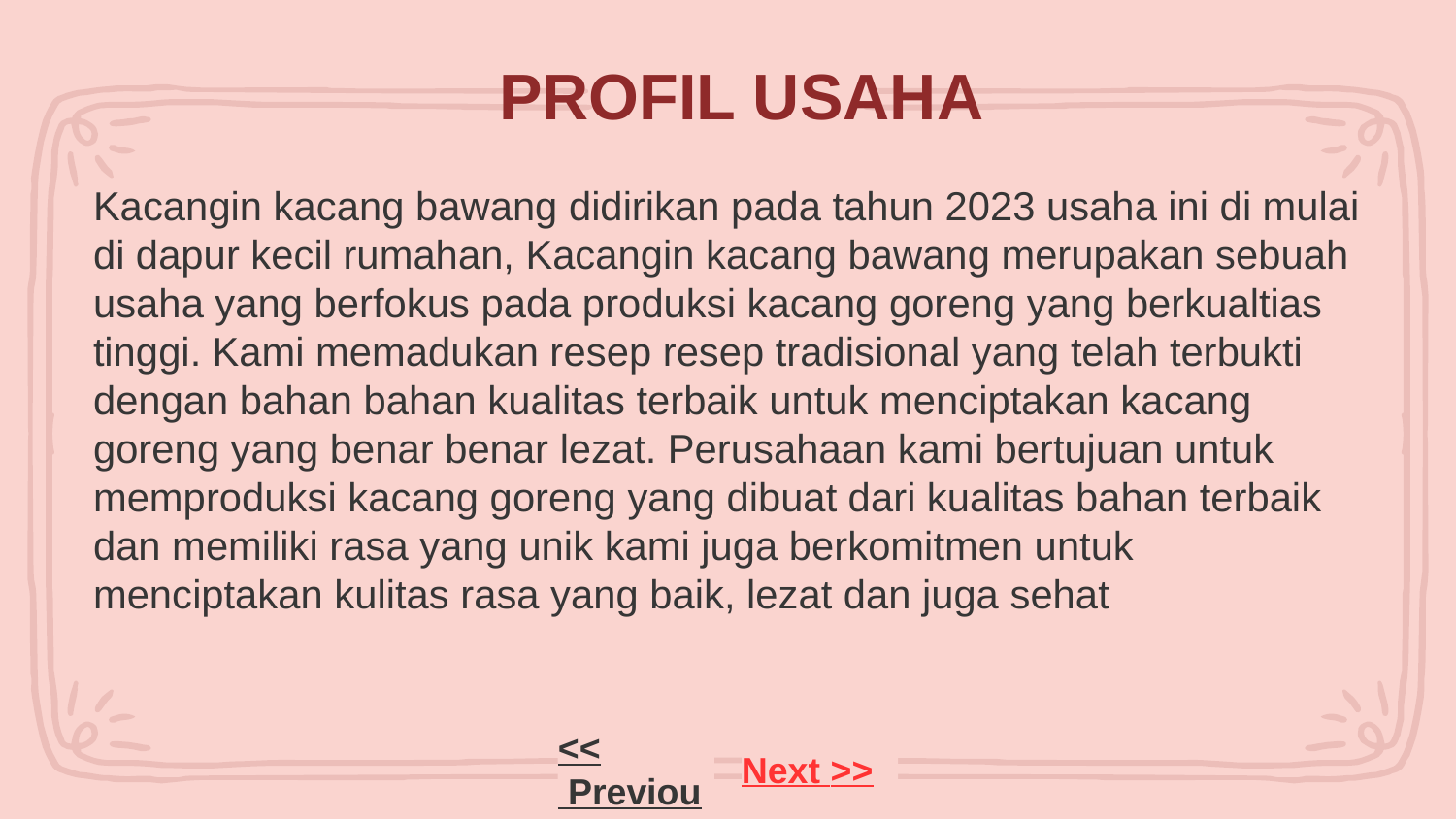

# PROFIL USAHA
Kacangin kacang bawang didirikan pada tahun 2023 usaha ini di mulai di dapur kecil rumahan, Kacangin kacang bawang merupakan sebuah usaha yang berfokus pada produksi kacang goreng yang berkualtias tinggi. Kami memadukan resep resep tradisional yang telah terbukti dengan bahan bahan kualitas terbaik untuk menciptakan kacang goreng yang benar benar lezat. Perusahaan kami bertujuan untuk memproduksi kacang goreng yang dibuat dari kualitas bahan terbaik dan memiliki rasa yang unik kami juga berkomitmen untuk menciptakan kulitas rasa yang baik, lezat dan juga sehat
<< Previous
Next >>